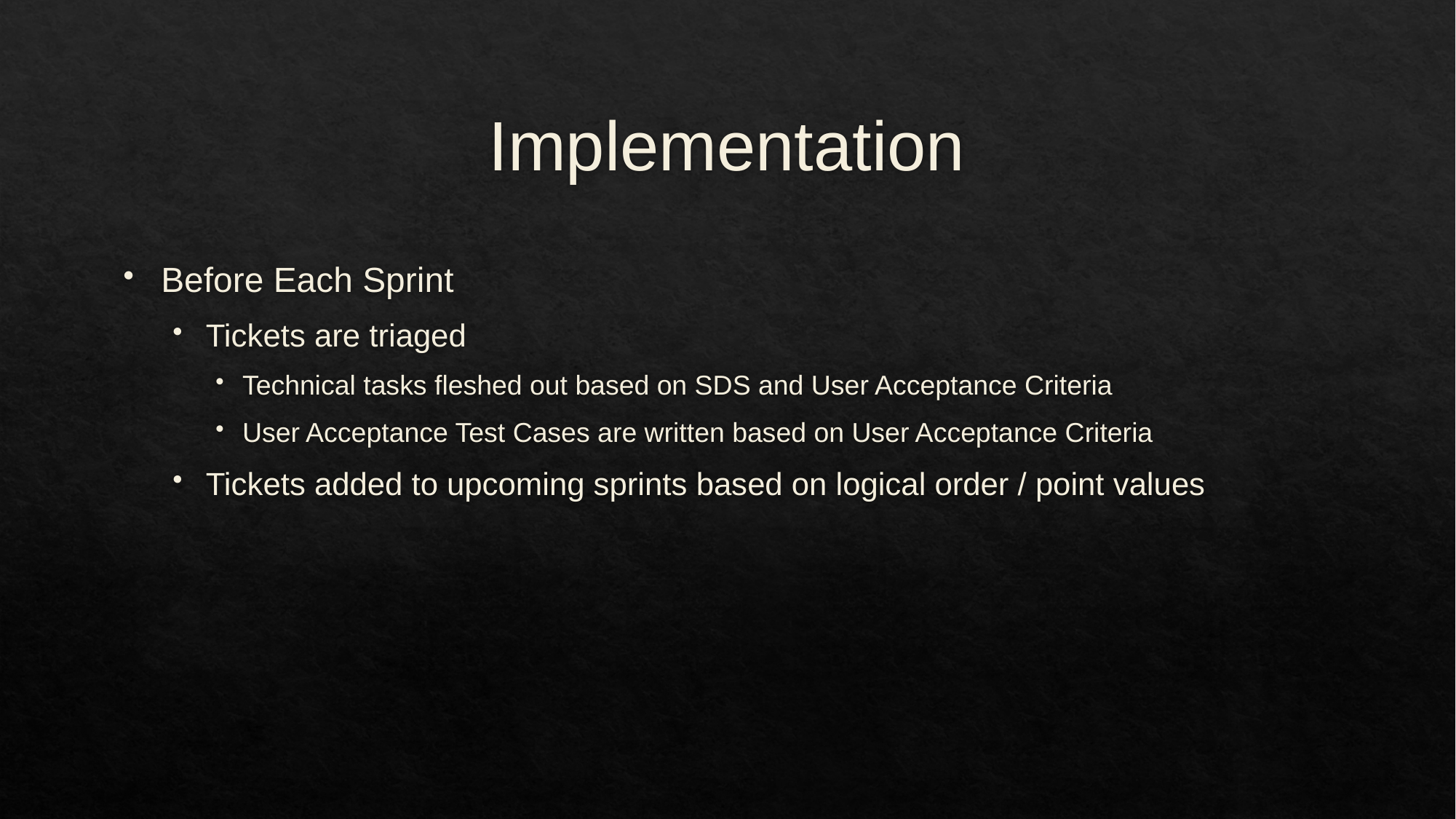

# Implementation
Before Each Sprint
Tickets are triaged
Technical tasks fleshed out based on SDS and User Acceptance Criteria
User Acceptance Test Cases are written based on User Acceptance Criteria
Tickets added to upcoming sprints based on logical order / point values